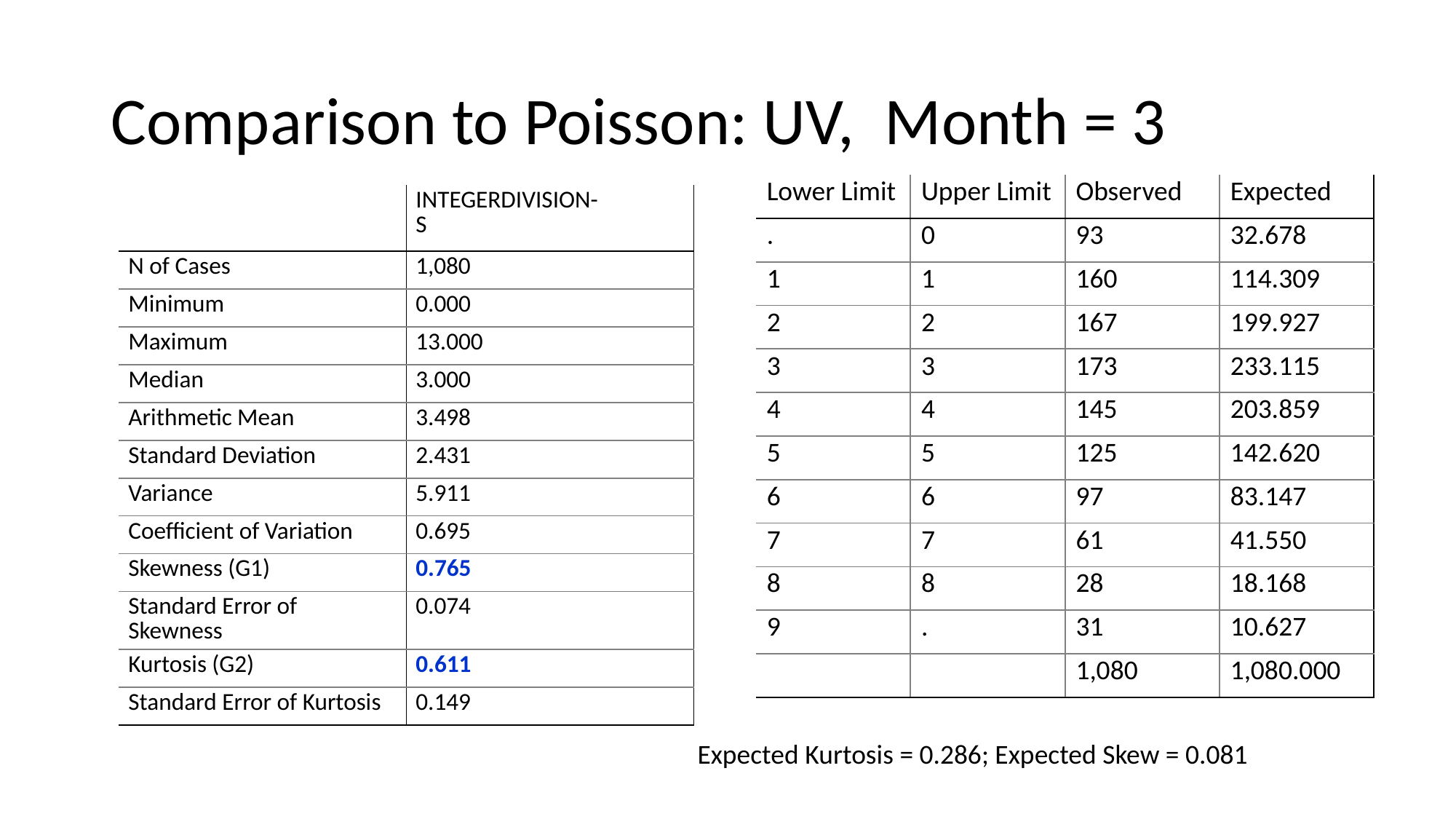

# Comparison to Poisson: UV,  Month = 3

| Lower Limit | Upper Limit | Observed | Expected |
| --- | --- | --- | --- |
| . | 0 | 93 | 32.678 |
| 1 | 1 | 160 | 114.309 |
| 2 | 2 | 167 | 199.927 |
| 3 | 3 | 173 | 233.115 |
| 4 | 4 | 145 | 203.859 |
| 5 | 5 | 125 | 142.620 |
| 6 | 6 | 97 | 83.147 |
| 7 | 7 | 61 | 41.550 |
| 8 | 8 | 28 | 18.168 |
| 9 | . | 31 | 10.627 |
|  |  | 1,080 | 1,080.000 |
|  | INTEGERDIVISION- S |
| --- | --- |
| N of Cases | 1,080 |
| Minimum | 0.000 |
| Maximum | 13.000 |
| Median | 3.000 |
| Arithmetic Mean | 3.498 |
| Standard Deviation | 2.431 |
| Variance | 5.911 |
| Coefficient of Variation | 0.695 |
| Skewness (G1) | 0.765 |
| Standard Error of Skewness | 0.074 |
| Kurtosis (G2) | 0.611 |
| Standard Error of Kurtosis | 0.149 |
Expected Kurtosis = 0.286; Expected Skew = 0.081